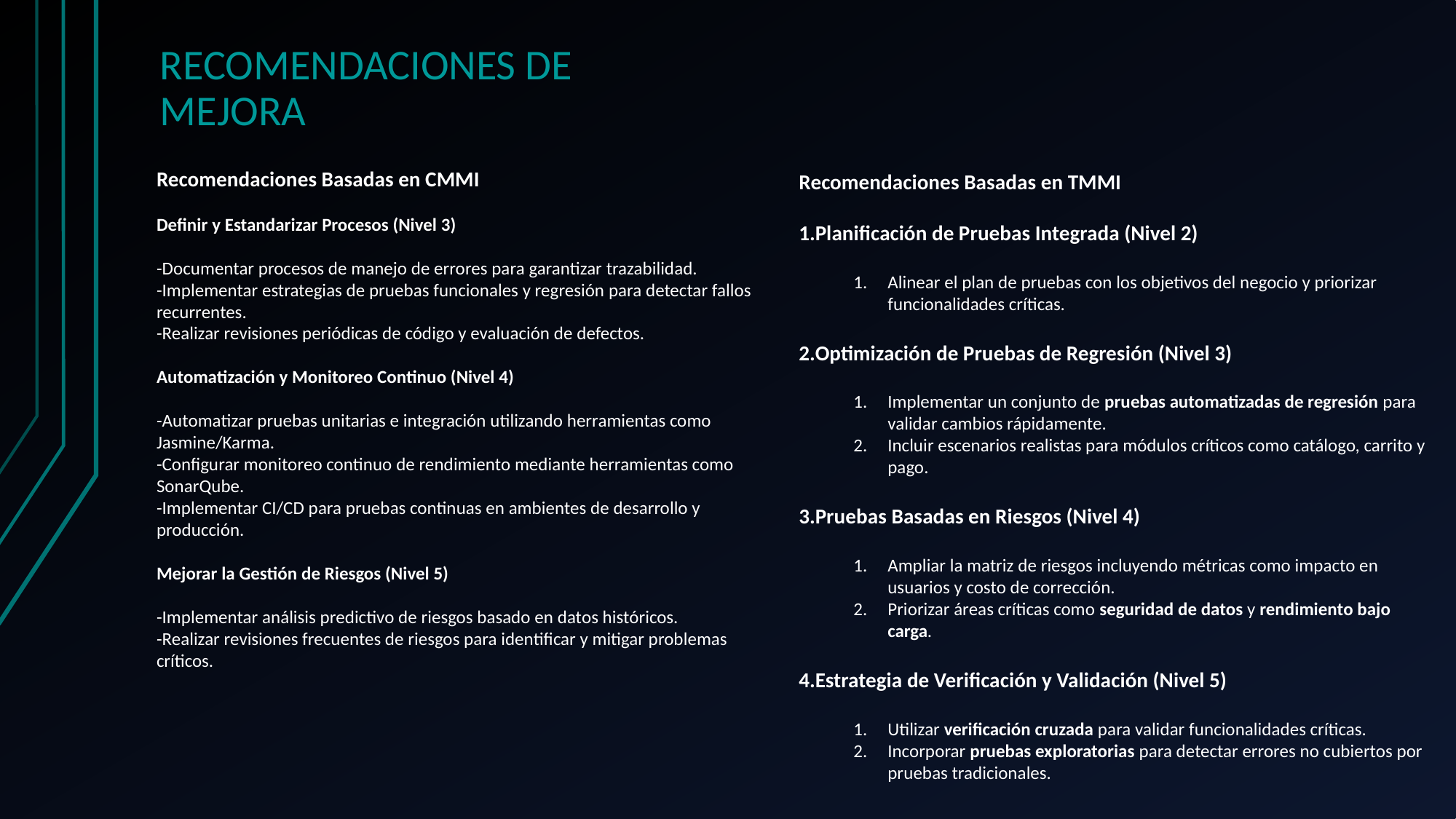

# RECOMENDACIONES DE MEJORA
Recomendaciones Basadas en CMMI

Definir y Estandarizar Procesos (Nivel 3)

-Documentar procesos de manejo de errores para garantizar trazabilidad.
-Implementar estrategias de pruebas funcionales y regresión para detectar fallos recurrentes.
-Realizar revisiones periódicas de código y evaluación de defectos.

Automatización y Monitoreo Continuo (Nivel 4)

-Automatizar pruebas unitarias e integración utilizando herramientas como Jasmine/Karma.
-Configurar monitoreo continuo de rendimiento mediante herramientas como SonarQube.
-Implementar CI/CD para pruebas continuas en ambientes de desarrollo y producción.

Mejorar la Gestión de Riesgos (Nivel 5)

-Implementar análisis predictivo de riesgos basado en datos históricos.
-Realizar revisiones frecuentes de riesgos para identificar y mitigar problemas críticos.

Recomendaciones Basadas en TMMI

Planificación de Pruebas Integrada (Nivel 2)

Alinear el plan de pruebas con los objetivos del negocio y priorizar funcionalidades críticas.

Optimización de Pruebas de Regresión (Nivel 3)

Implementar un conjunto de pruebas automatizadas de regresión para validar cambios rápidamente.
Incluir escenarios realistas para módulos críticos como catálogo, carrito y pago.

Pruebas Basadas en Riesgos (Nivel 4)

Ampliar la matriz de riesgos incluyendo métricas como impacto en usuarios y costo de corrección.
Priorizar áreas críticas como seguridad de datos y rendimiento bajo carga.

Estrategia de Verificación y Validación (Nivel 5)

Utilizar verificación cruzada para validar funcionalidades críticas.
Incorporar pruebas exploratorias para detectar errores no cubiertos por pruebas tradicionales.